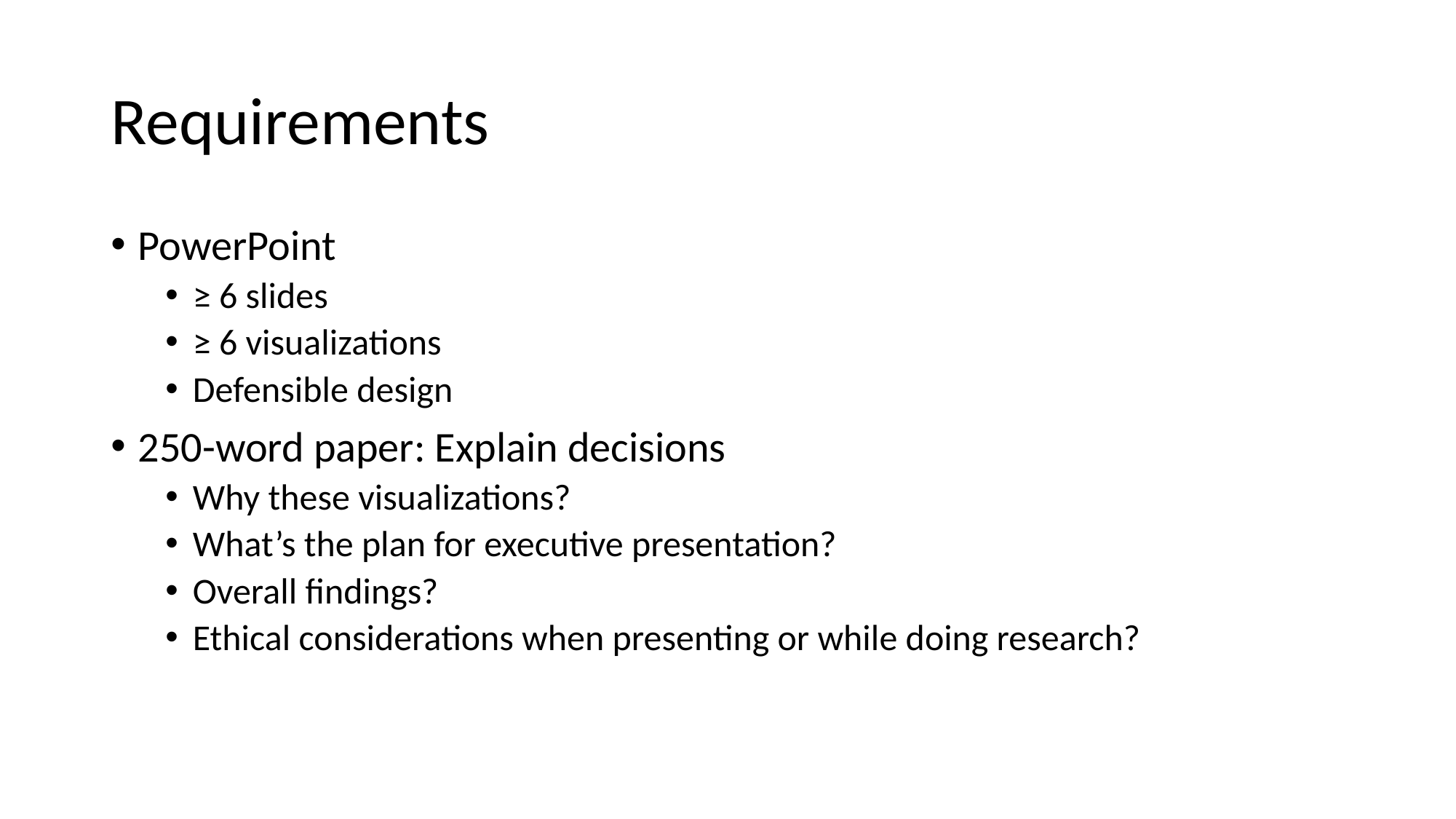

# Requirements
PowerPoint
≥ 6 slides
≥ 6 visualizations
Defensible design
250-word paper: Explain decisions
Why these visualizations?
What’s the plan for executive presentation?
Overall findings?
Ethical considerations when presenting or while doing research?